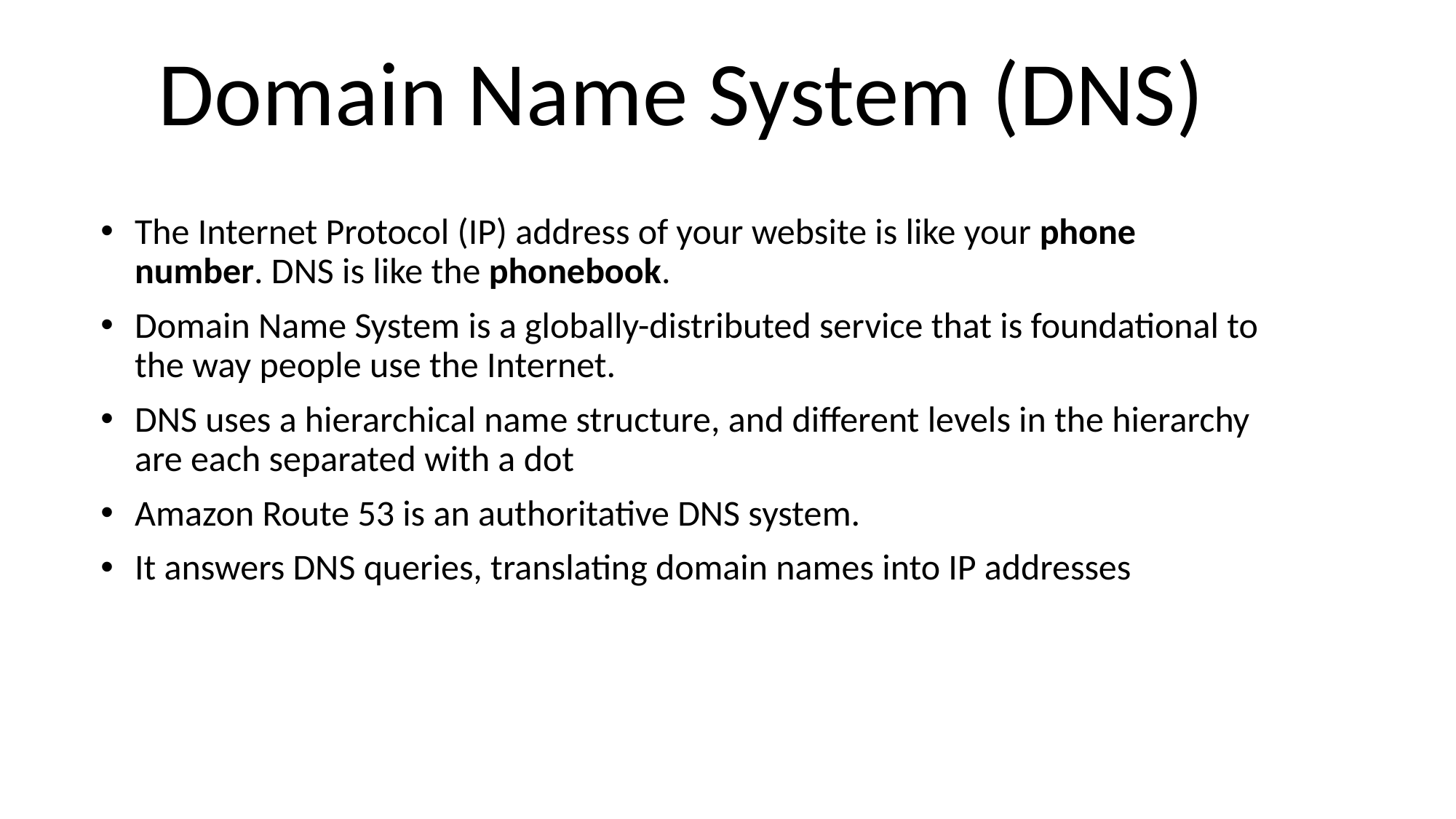

# Domain Name System (DNS)
The Internet Protocol (IP) address of your website is like your phone number. DNS is like the phonebook.
Domain Name System is a globally-distributed service that is foundational to the way people use the Internet.
DNS uses a hierarchical name structure, and different levels in the hierarchy are each separated with a dot
Amazon Route 53 is an authoritative DNS system.
It answers DNS queries, translating domain names into IP addresses